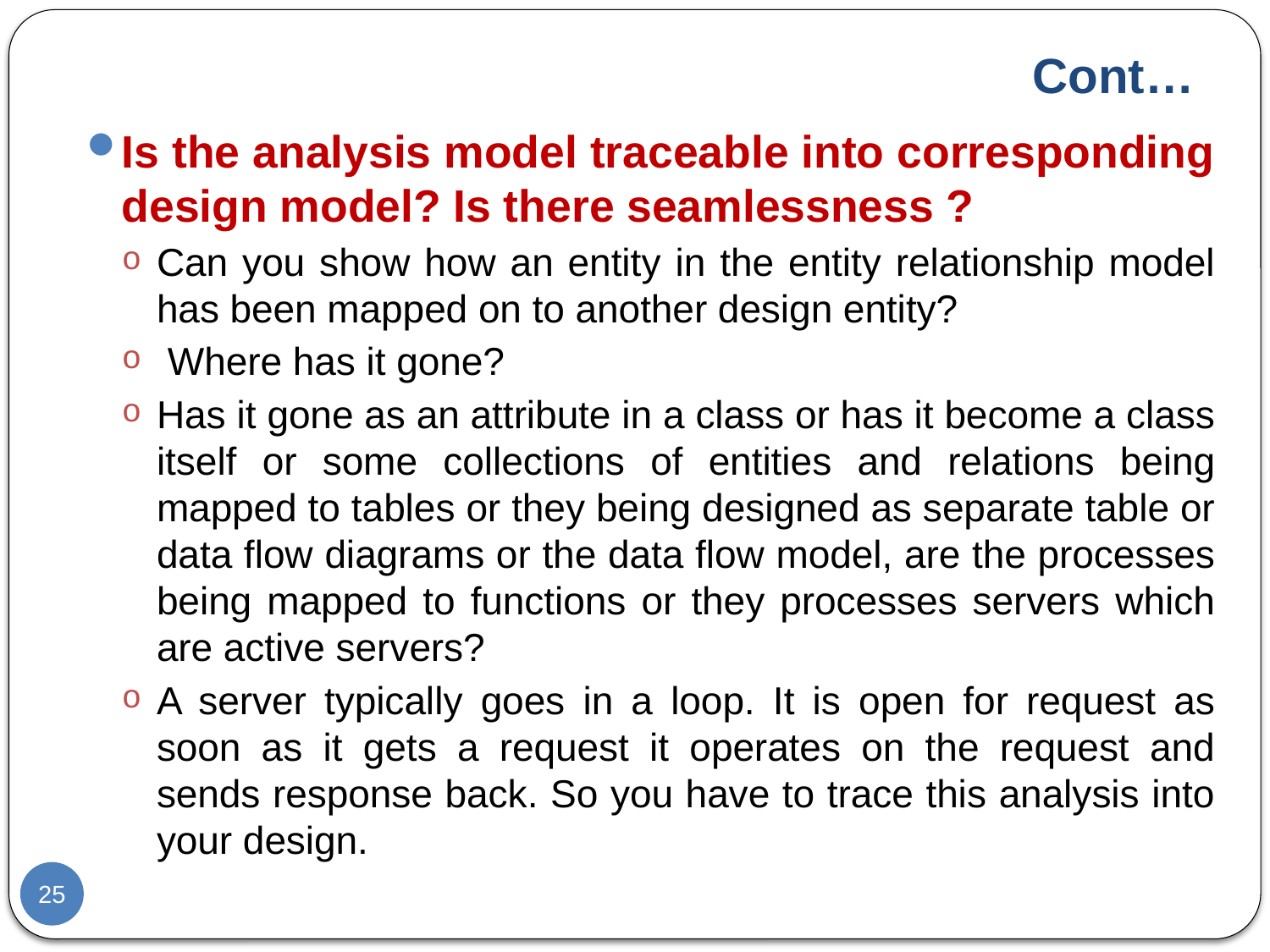

# Cont…
Is the analysis model traceable into corresponding design model? Is there seamlessness ?
Can you show how an entity in the entity relationship model has been mapped on to another design entity?
 Where has it gone?
Has it gone as an attribute in a class or has it become a class itself or some collections of entities and relations being mapped to tables or they being designed as separate table or data flow diagrams or the data flow model, are the processes being mapped to functions or they processes servers which are active servers?
A server typically goes in a loop. It is open for request as soon as it gets a request it operates on the request and sends response back. So you have to trace this analysis into your design.
25